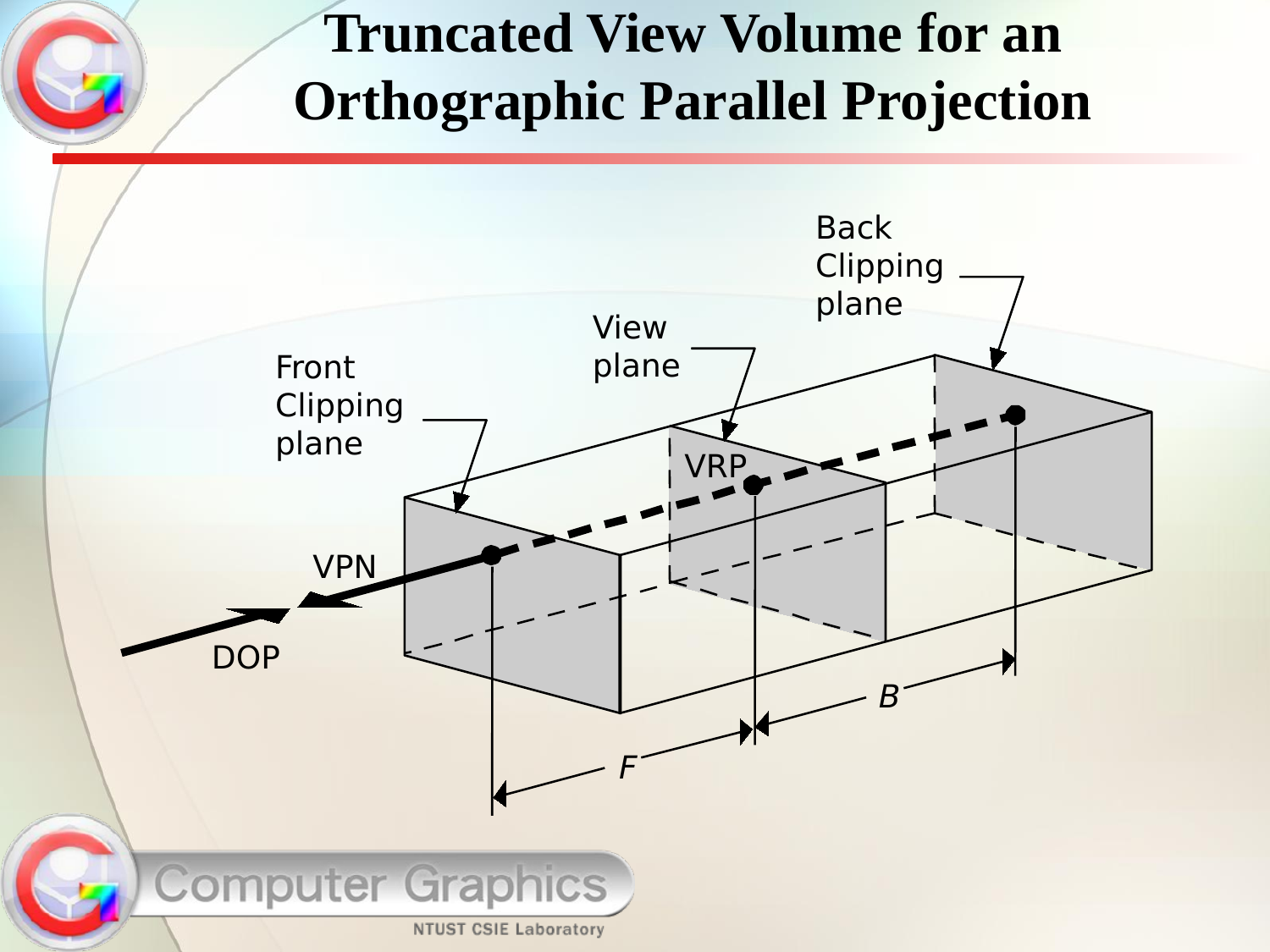

# Truncated View Volume for an Orthographic Parallel Projection
Back
Clipping
plane

View
plane
Front
Clipping
plane

VRP

VPN

DOP

B

F